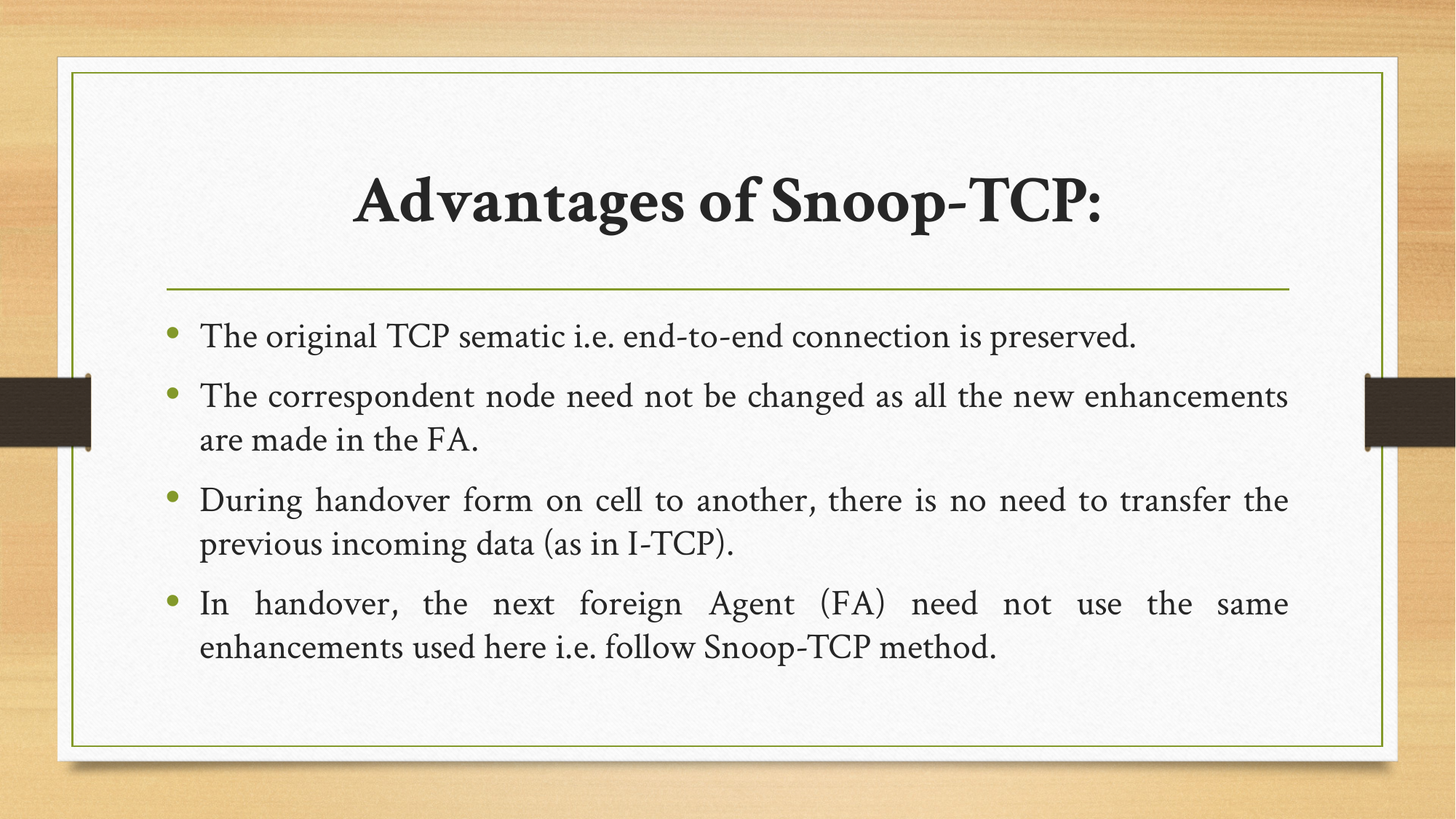

# Advantages of Snoop-TCP:
The original TCP sematic i.e. end-to-end connection is preserved.
The correspondent node need not be changed as all the new enhancements are made in the FA.
During handover form on cell to another, there is no need to transfer the previous incoming data (as in I-TCP).
In handover, the next foreign Agent (FA) need not use the same enhancements used here i.e. follow Snoop-TCP method.